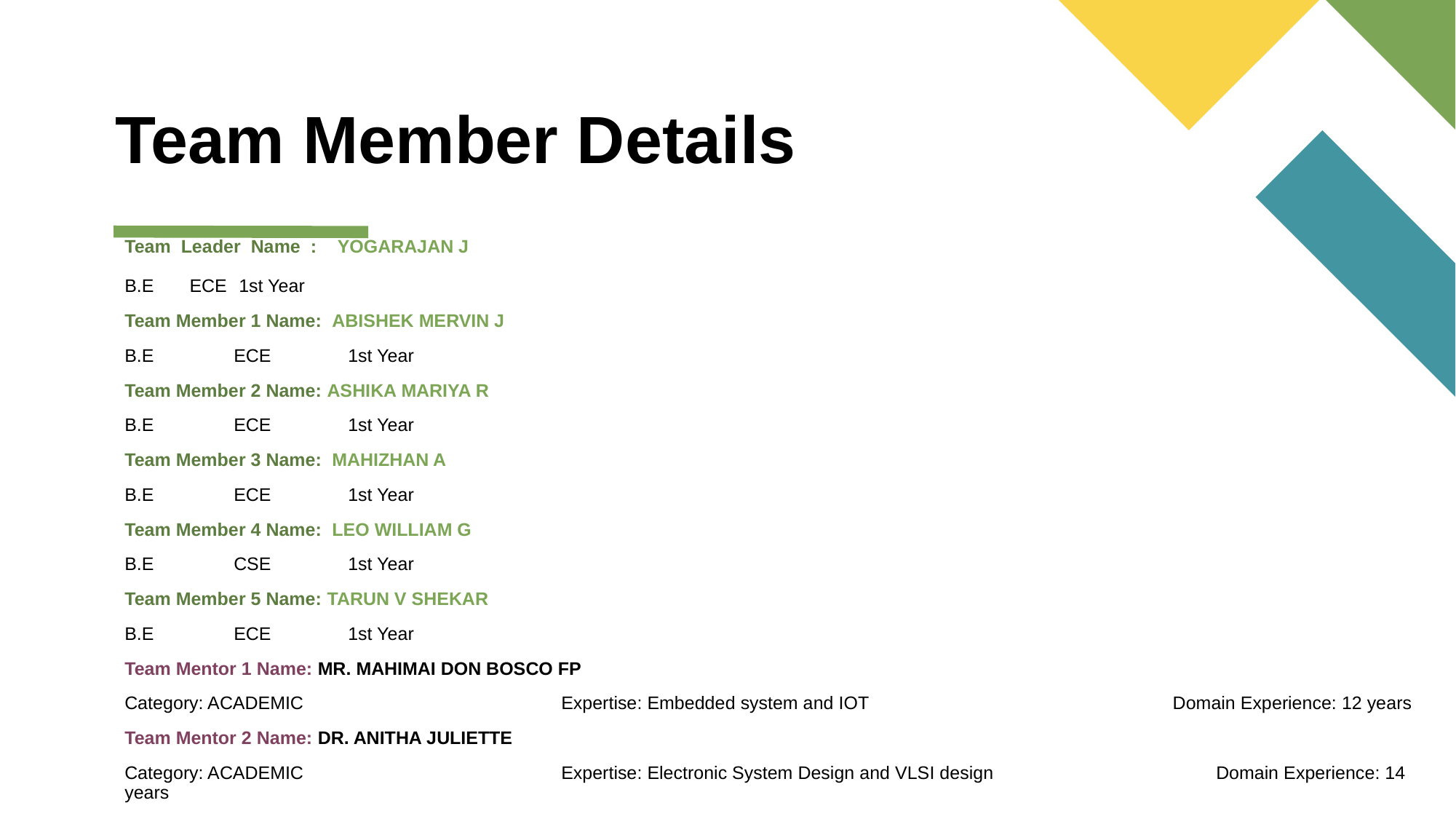

# Team Member Details
Team  Leader  Name  :    YOGARAJAN J

B.E       ECE	 1st Year
Team Member 1 Name:  ABISHEK MERVIN J
B.E	ECE	 1st Year
Team Member 2 Name: ASHIKA MARIYA R
B.E	ECE	 1st Year
Team Member 3 Name:  MAHIZHAN A
B.E	ECE	 1st Year
Team Member 4 Name:  LEO WILLIAM G
B.E	CSE	 1st Year
Team Member 5 Name: TARUN V SHEKAR
B.E	ECE	 1st Year
Team Mentor 1 Name: MR. MAHIMAI DON BOSCO FP
Category: ACADEMIC			Expertise: Embedded system and IOT	                                                        Domain Experience: 12 years
Team Mentor 2 Name: DR. ANITHA JULIETTE
Category: ACADEMIC		 	Expertise: Electronic System Design and VLSI design 		Domain Experience: 14 years